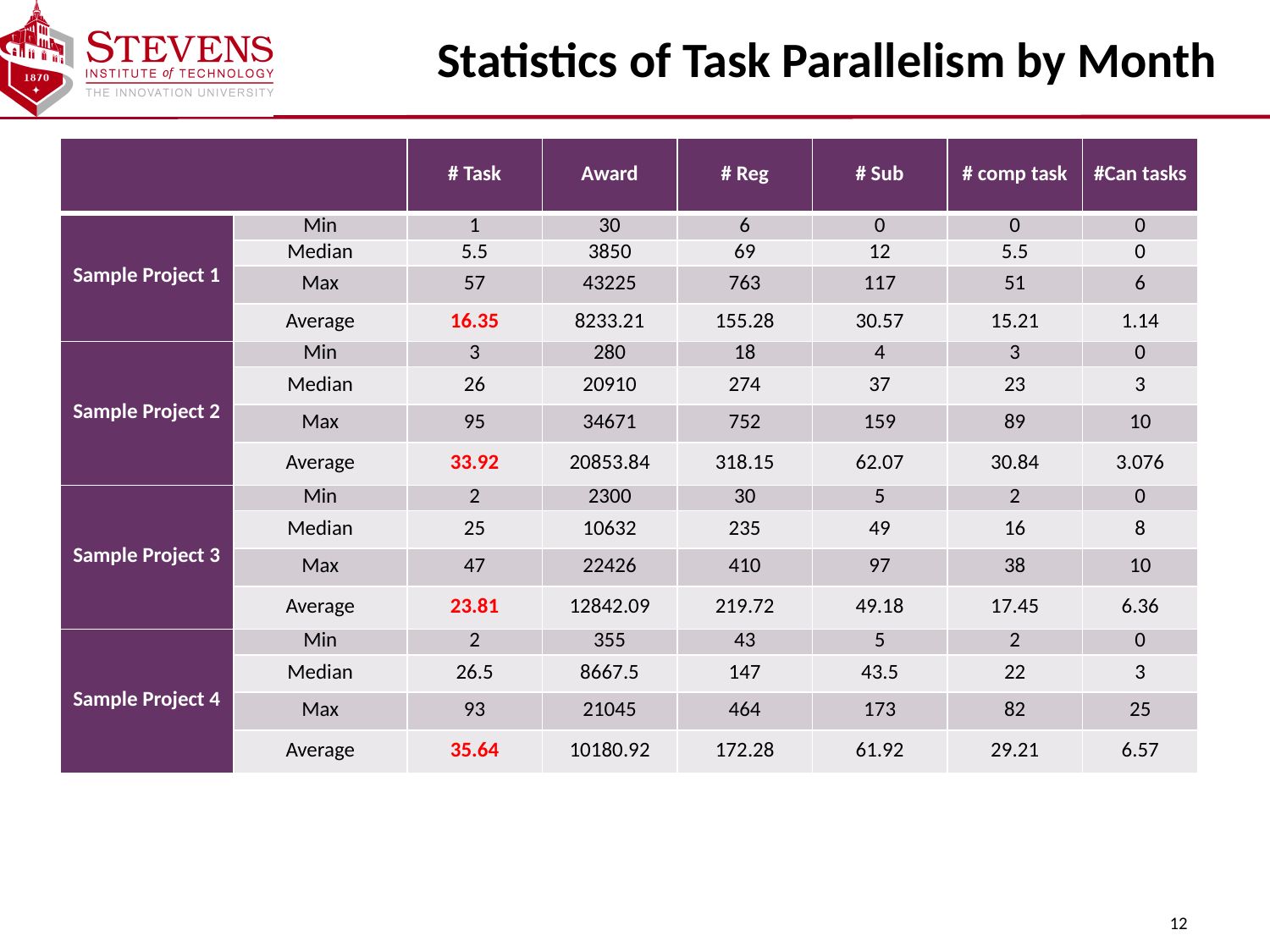

# Statistics of Task Parallelism by Month
|  |  | # Task | Award | # Reg | # Sub | # comp task | #Can tasks |
| --- | --- | --- | --- | --- | --- | --- | --- |
| Sample Project 1 | Min | 1 | 30 | 6 | 0 | 0 | 0 |
|  | Median | 5.5 | 3850 | 69 | 12 | 5.5 | 0 |
|  | Max | 57 | 43225 | 763 | 117 | 51 | 6 |
|  | Average | 16.35 | 8233.21 | 155.28 | 30.57 | 15.21 | 1.14 |
| Sample Project 2 | Min | 3 | 280 | 18 | 4 | 3 | 0 |
|  | Median | 26 | 20910 | 274 | 37 | 23 | 3 |
|  | Max | 95 | 34671 | 752 | 159 | 89 | 10 |
|  | Average | 33.92 | 20853.84 | 318.15 | 62.07 | 30.84 | 3.076 |
| Sample Project 3 | Min | 2 | 2300 | 30 | 5 | 2 | 0 |
|  | Median | 25 | 10632 | 235 | 49 | 16 | 8 |
|  | Max | 47 | 22426 | 410 | 97 | 38 | 10 |
|  | Average | 23.81 | 12842.09 | 219.72 | 49.18 | 17.45 | 6.36 |
| Sample Project 4 | Min | 2 | 355 | 43 | 5 | 2 | 0 |
|  | Median | 26.5 | 8667.5 | 147 | 43.5 | 22 | 3 |
|  | Max | 93 | 21045 | 464 | 173 | 82 | 25 |
|  | Average | 35.64 | 10180.92 | 172.28 | 61.92 | 29.21 | 6.57 |